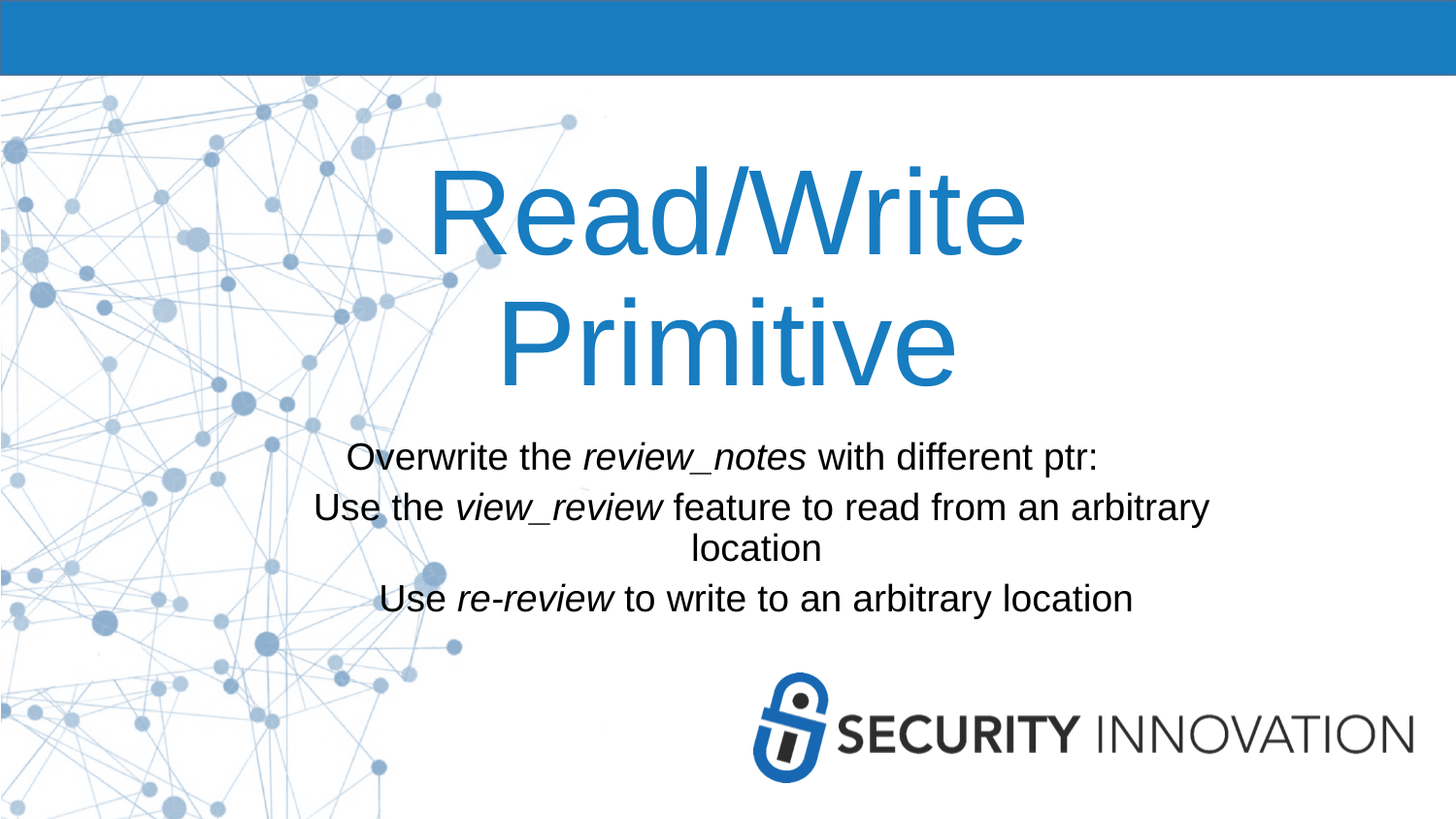

# Read/Write Primitive
Overwrite the review_notes with different ptr:
Use the view_review feature to read from an arbitrary location
Use re-review to write to an arbitrary location